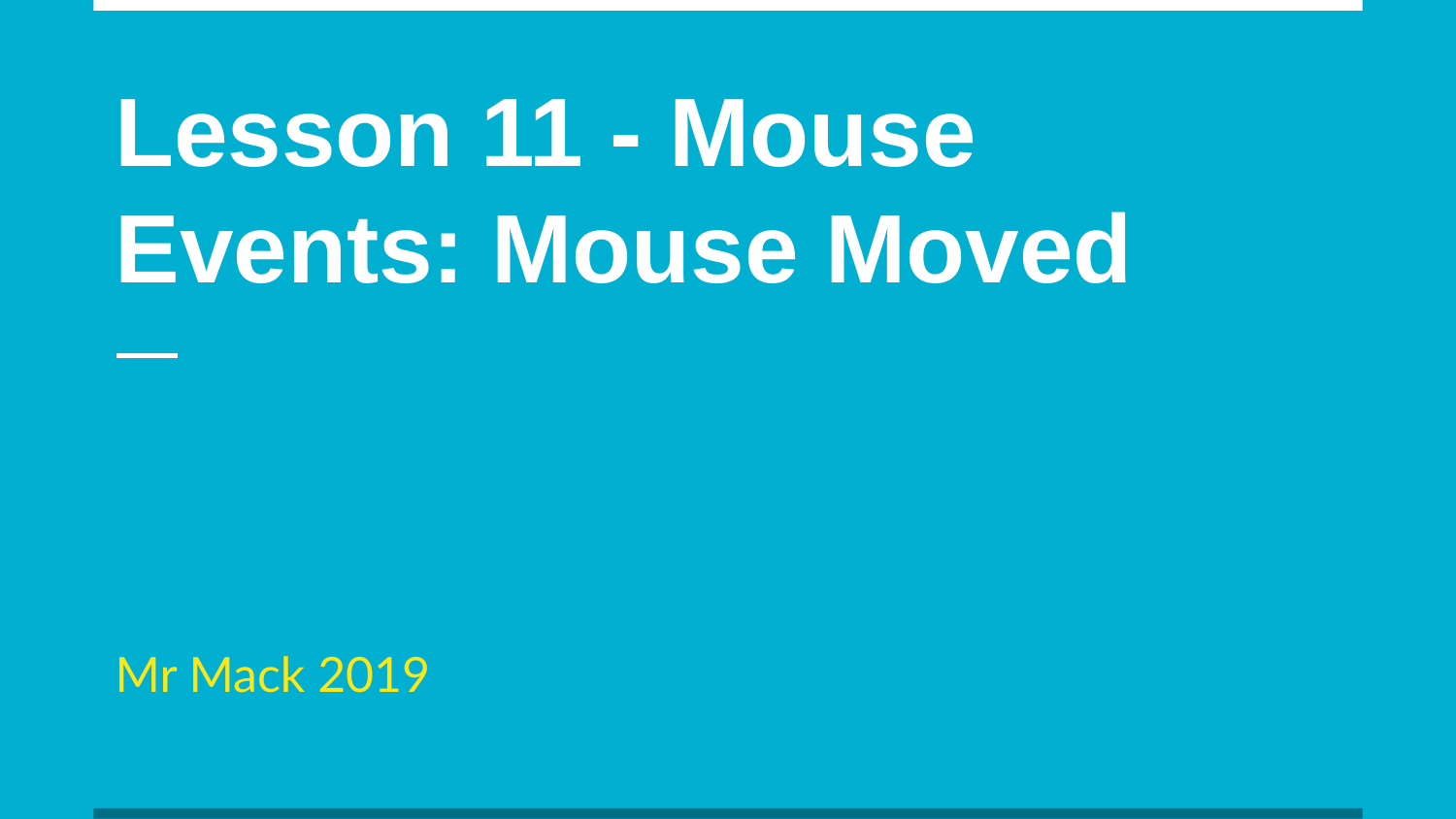

# Lesson 11 - Mouse Events: Mouse Moved
Mr Mack 2019